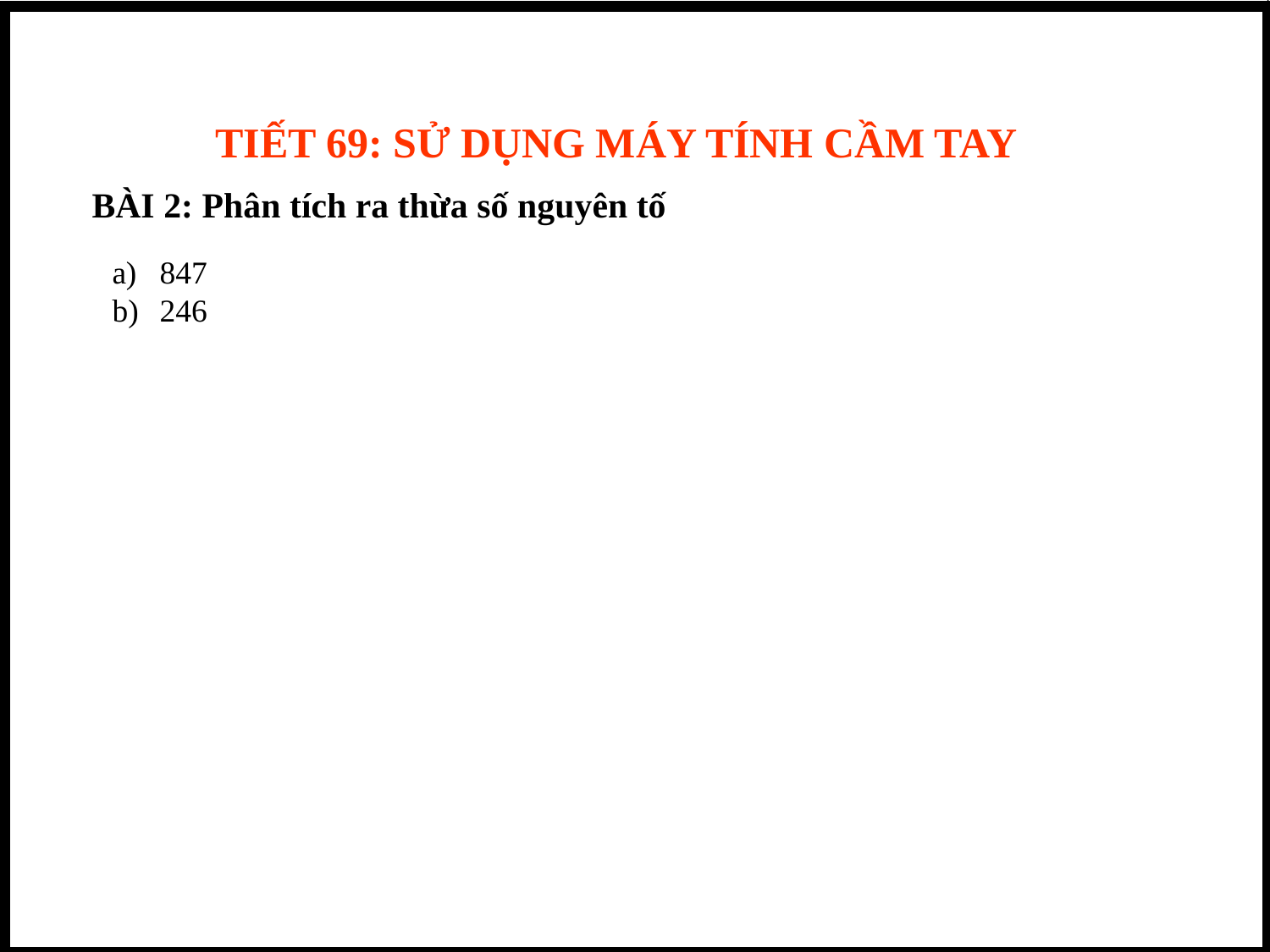

TIẾT 69: SỬ DỤNG MÁY TÍNH CẦM TAY
BÀI 2: Phân tích ra thừa số nguyên tố
847
246